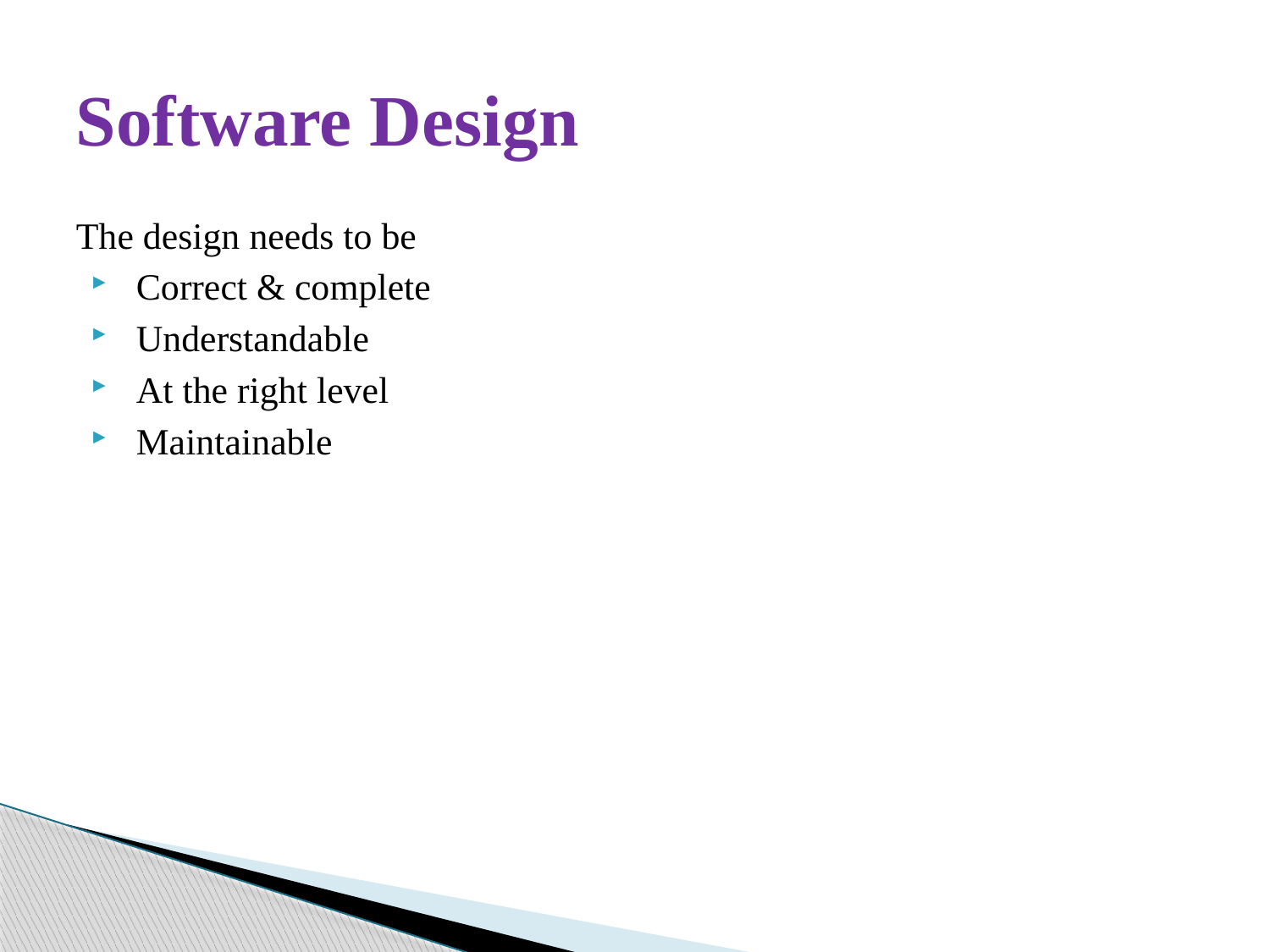

# Software Design
The design needs to be
 Correct & complete
 Understandable
 At the right level
 Maintainable